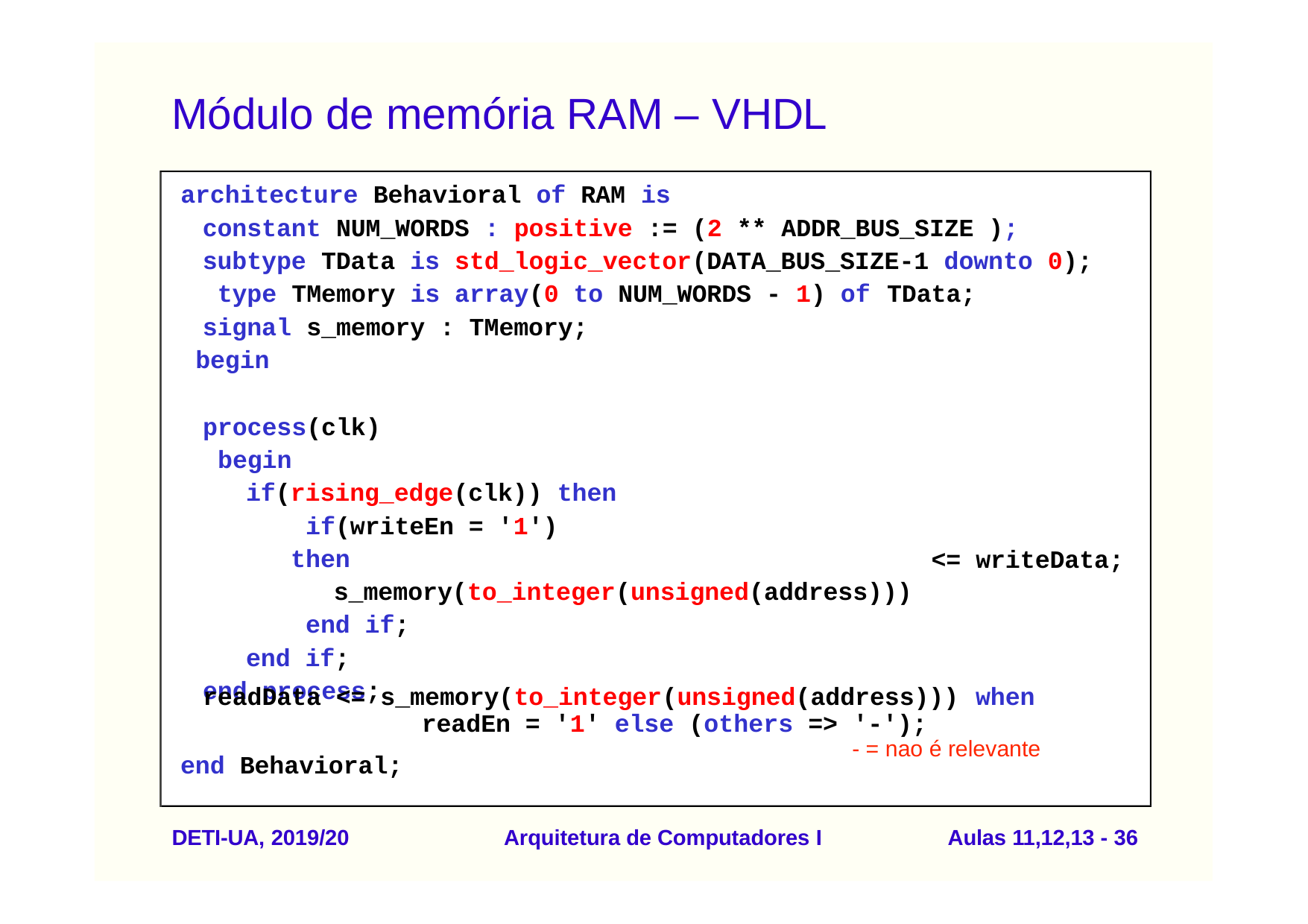

# Módulo de memória RAM – VHDL

architecture Behavioral of RAM is
constant NUM_WORDS : positive := (2 ** ADDR_BUS_SIZE );  subtype TData is std_logic_vector(DATA_BUS_SIZE-1 downto 0);  type TMemory is array(0 to NUM_WORDS - 1) of TData;
signal s_memory : TMemory;  begin
process(clk)  begin
if(rising_edge(clk)) then  if(writeEn = '1') then
s_memory(to_integer(unsigned(address)))  end if;
end if;  end process;
<= writeData;
readData <= s_memory(to_integer(unsigned(address))) when
readEn = '1' else (others => '-');
- = nao é relevante
end Behavioral;
DETI-UA, 2019/20
Arquitetura de Computadores I
Aulas 11,12,13 - 36